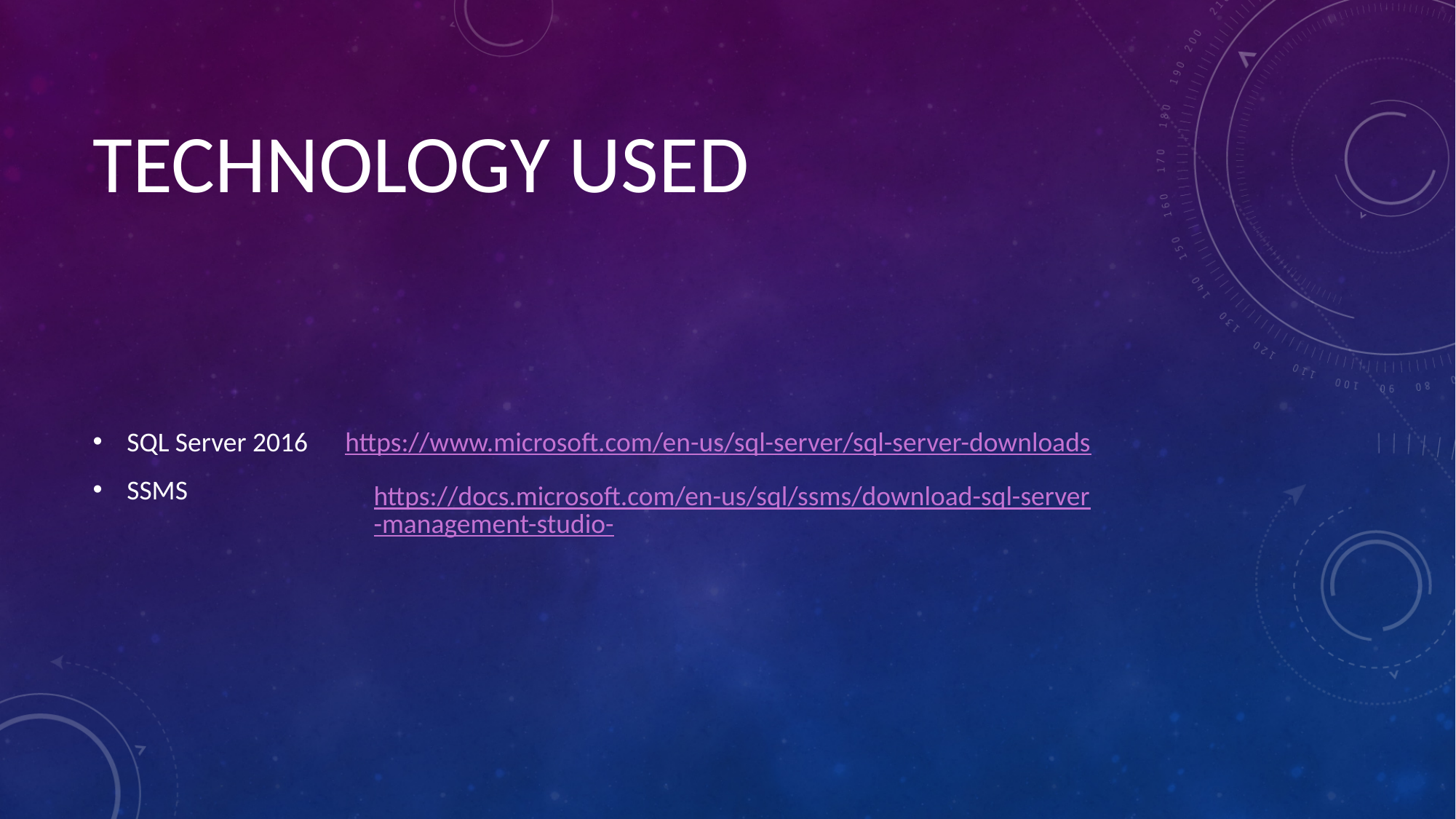

# TECHNOLOGY USED
SQL Server 2016 	https://www.microsoft.com/en-us/sql-server/sql-server-downloads
SSMS
https://docs.microsoft.com/en-us/sql/ssms/download-sql-server-management-studio-